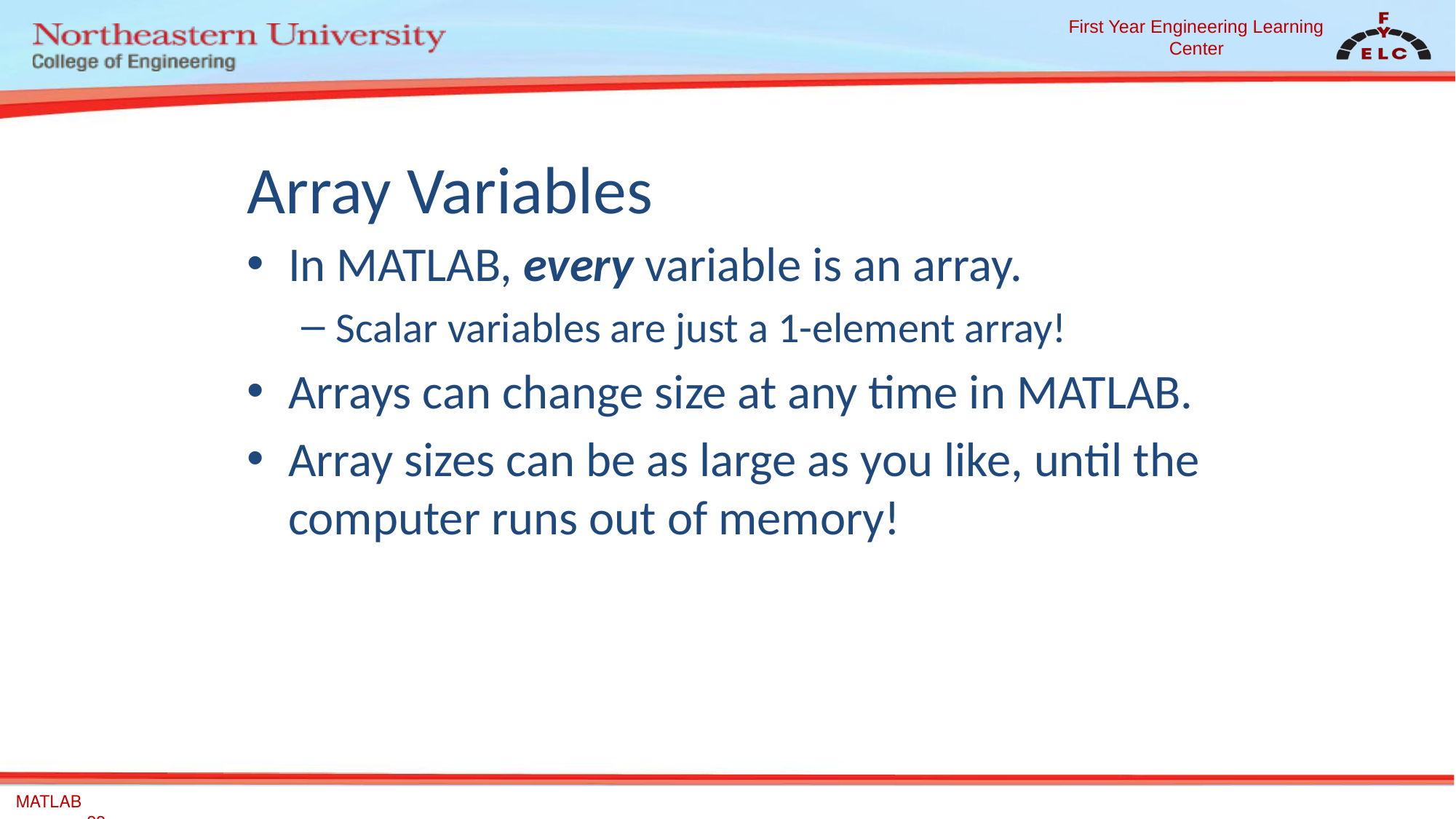

# Array Variables
In MATLAB, every variable is an array.
Scalar variables are just a 1-element array!
Arrays can change size at any time in MATLAB.
Array sizes can be as large as you like, until the computer runs out of memory!